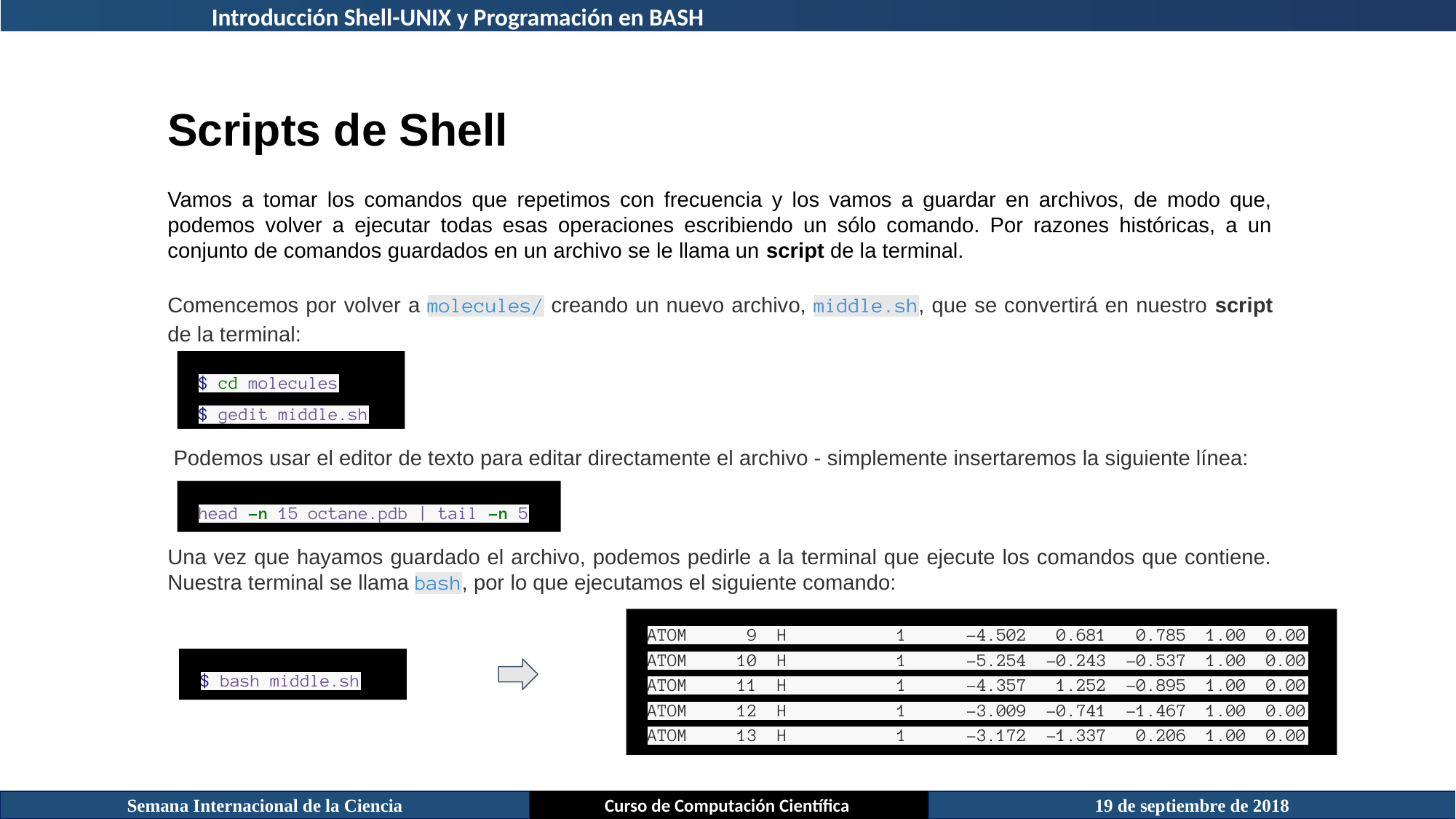

Introducción Shell-UNIX y Programación en BASH
Scripts de Shell

Vamos a tomar los comandos que repetimos con frecuencia y los vamos a guardar en archivos, de modo que, podemos volver a ejecutar todas esas operaciones escribiendo un sólo comando. Por razones históricas, a un conjunto de comandos guardados en un archivo se le llama un script de la terminal.

Comencemos por volver a molecules/ creando un nuevo archivo, middle.sh, que se convertirá en nuestro script de la terminal:

 Podemos usar el editor de texto para editar directamente el archivo - simplemente insertaremos la siguiente línea:

Una vez que hayamos guardado el archivo, podemos pedirle a la terminal que ejecute los comandos que contiene. Nuestra terminal se llama bash, por lo que ejecutamos el siguiente comando:

$ cd molecules
$ gedit middle.sh
head -n 15 octane.pdb | tail -n 5
ATOM      9  H           1      -4.502   0.681   0.785  1.00  0.00
ATOM     10  H           1      -5.254  -0.243  -0.537  1.00  0.00
ATOM     11  H           1      -4.357   1.252  -0.895  1.00  0.00
ATOM     12  H           1      -3.009  -0.741  -1.467  1.00  0.00
ATOM     13  H           1      -3.172  -1.337   0.206  1.00  0.00
$ bash middle.sh

Semana Internacional de la Ciencia
Curso de Computación Científica
19 de septiembre de 2018